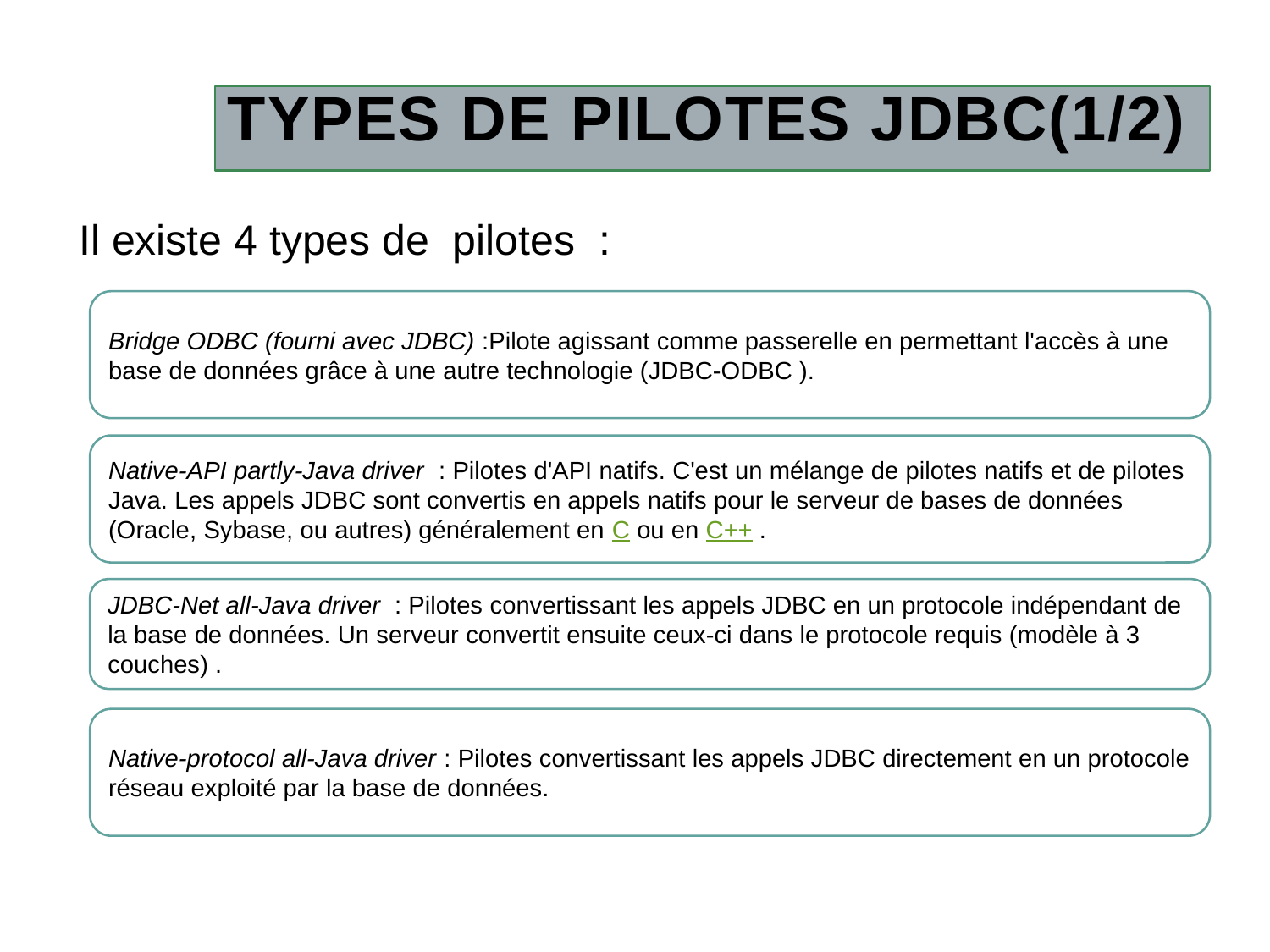

# Types de pilotes JDBC(1/2)
Il existe 4 types de  pilotes  :

Bridge ODBC (fourni avec JDBC) :Pilote agissant comme passerelle en permettant l'accès à une base de données grâce à une autre technologie (JDBC-ODBC ).
Native-API partly-Java driver  : Pilotes d'API natifs. C'est un mélange de pilotes natifs et de pilotes Java. Les appels JDBC sont convertis en appels natifs pour le serveur de bases de données (Oracle, Sybase, ou autres) généralement en C ou en C++ .
JDBC-Net all-Java driver  : Pilotes convertissant les appels JDBC en un protocole indépendant de la base de données. Un serveur convertit ensuite ceux-ci dans le protocole requis (modèle à 3 couches) .
Native-protocol all-Java driver : Pilotes convertissant les appels JDBC directement en un protocole réseau exploité par la base de données.
6